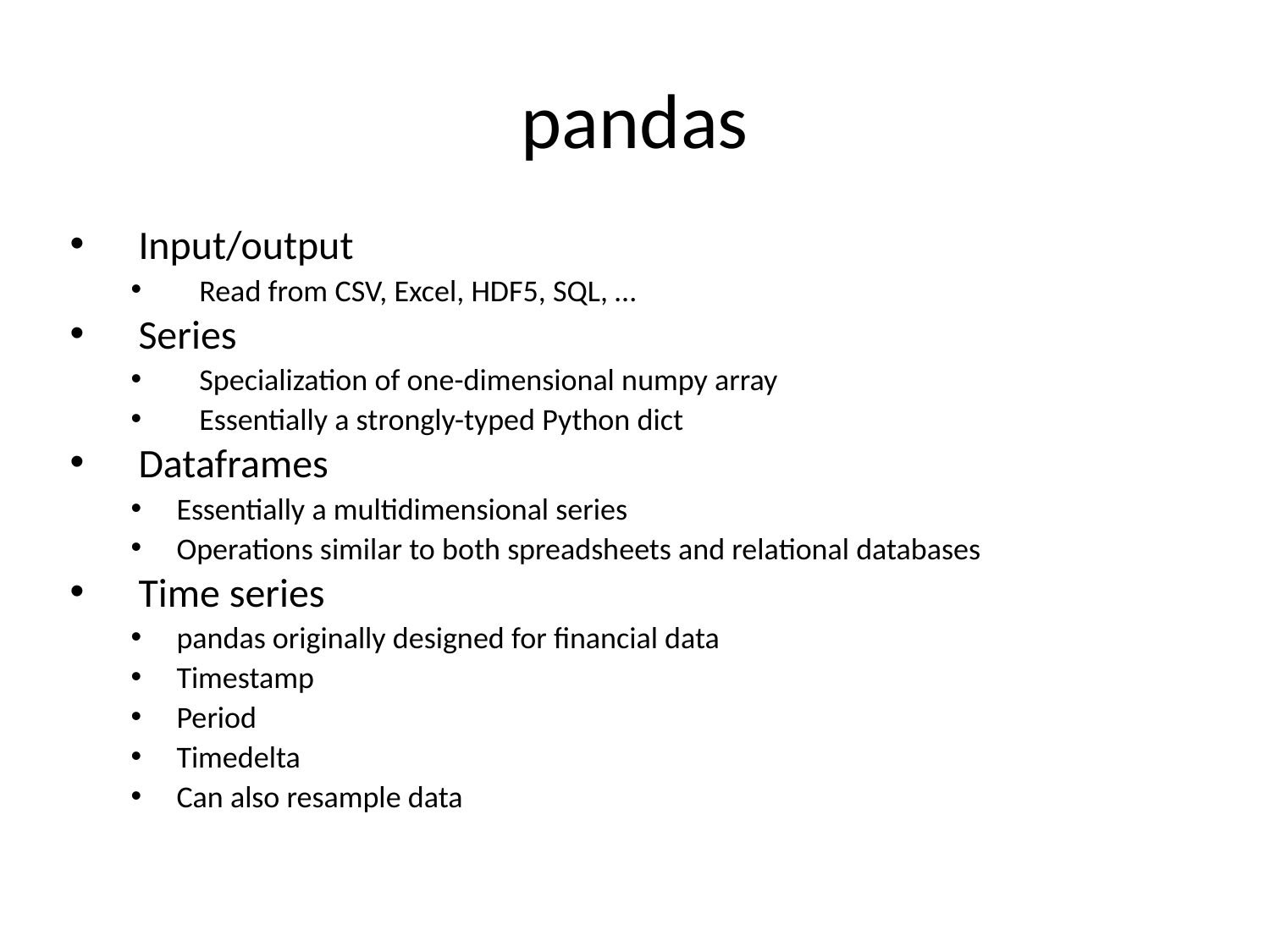

# pandas
Input/output
Read from CSV, Excel, HDF5, SQL, …
Series
Specialization of one-dimensional numpy array
Essentially a strongly-typed Python dict
Dataframes
Essentially a multidimensional series
Operations similar to both spreadsheets and relational databases
Time series
pandas originally designed for financial data
Timestamp
Period
Timedelta
Can also resample data